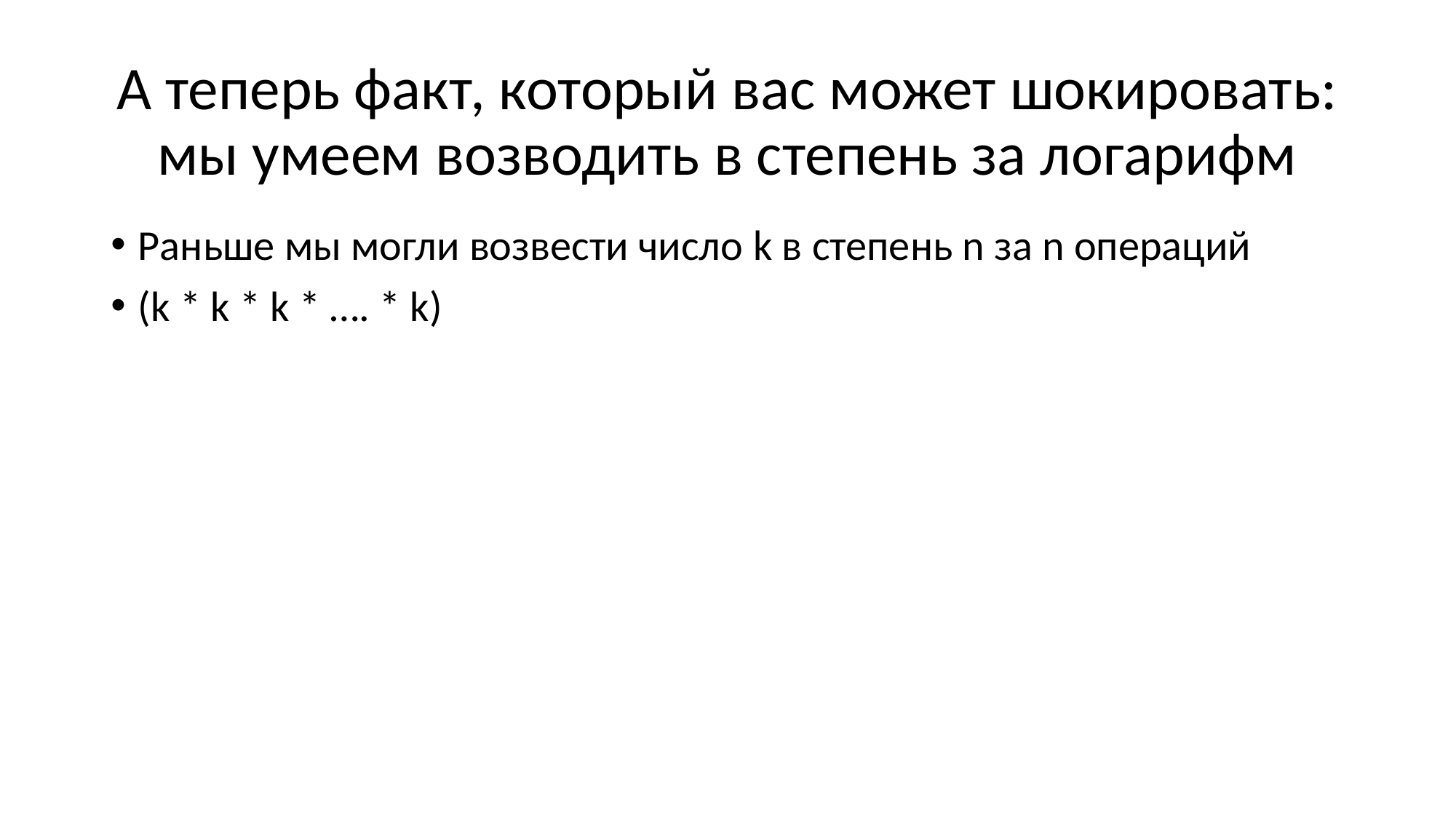

# А теперь факт, который вас может шокировать: мы умеем возводить в степень за логарифм
Раньше мы могли возвести число k в степень n за n операций
(k * k * k * …. * k)